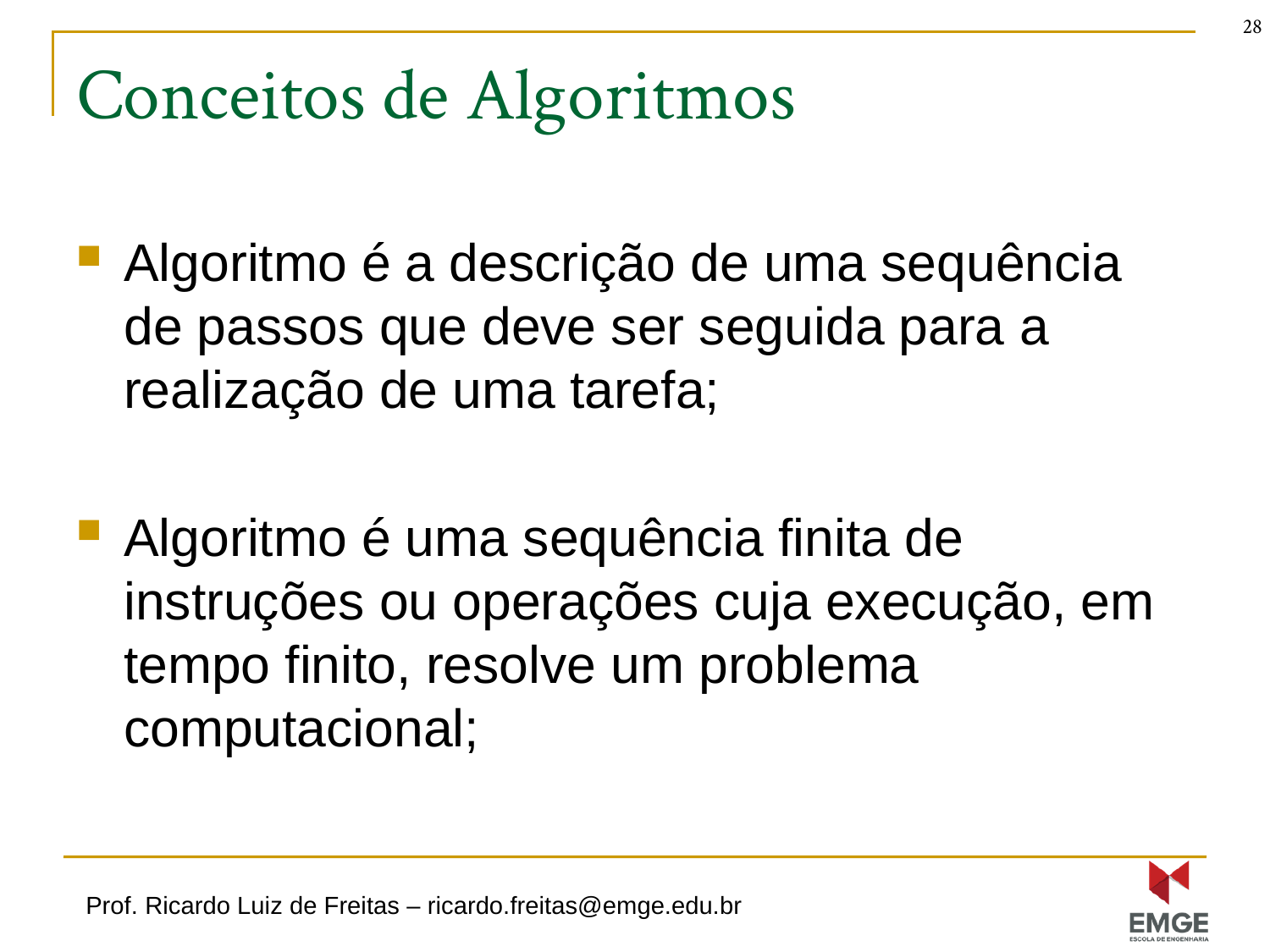

28
# Conceitos de Algoritmos
Algoritmo é a descrição de uma sequência de passos que deve ser seguida para a realização de uma tarefa;

Algoritmo é uma sequência finita de instruções ou operações cuja execução, em tempo finito, resolve um problema computacional;